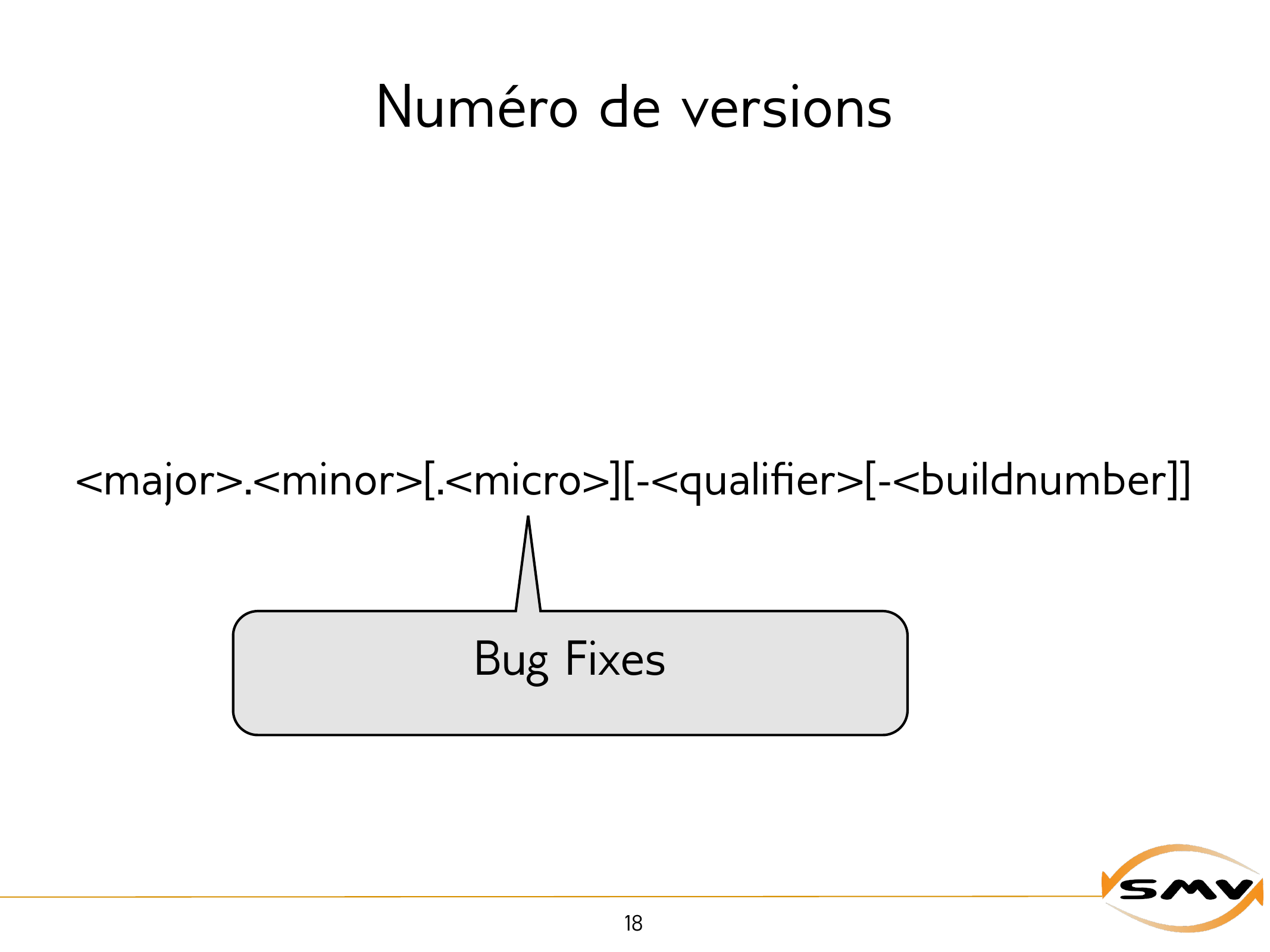

# Numéro de versions
<major>.<minor>[.<micro>][-<qualifier>[-<buildnumber]]

Bug Fixes
18